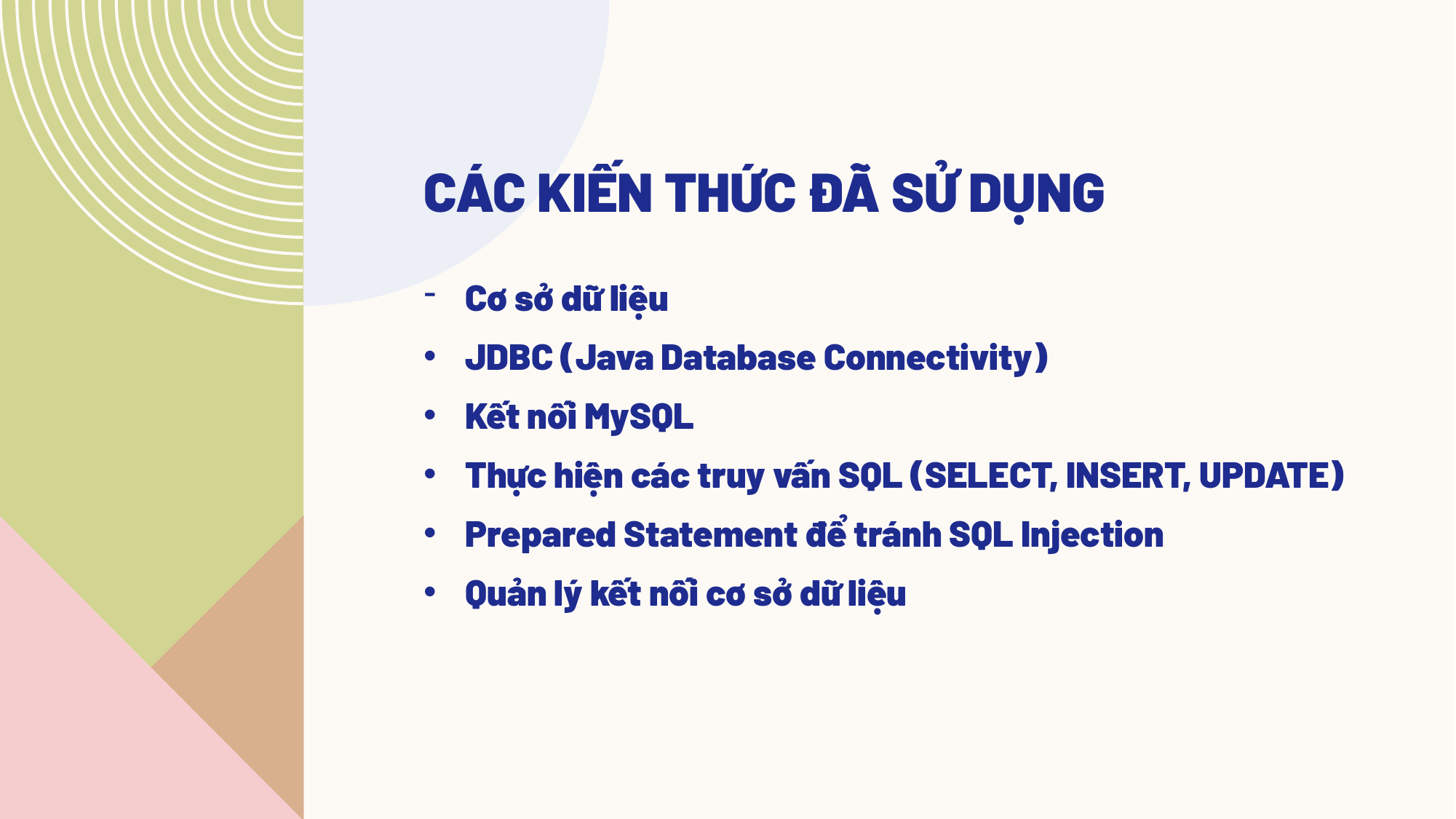

# Các kiến thức đã sử dụng
Cơ sở dữ liệu
JDBC (Java Database Connectivity)
Kết nối MySQL
Thực hiện các truy vấn SQL (SELECT, INSERT, UPDATE)
Prepared Statement để tránh SQL Injection
Quản lý kết nối cơ sở dữ liệu